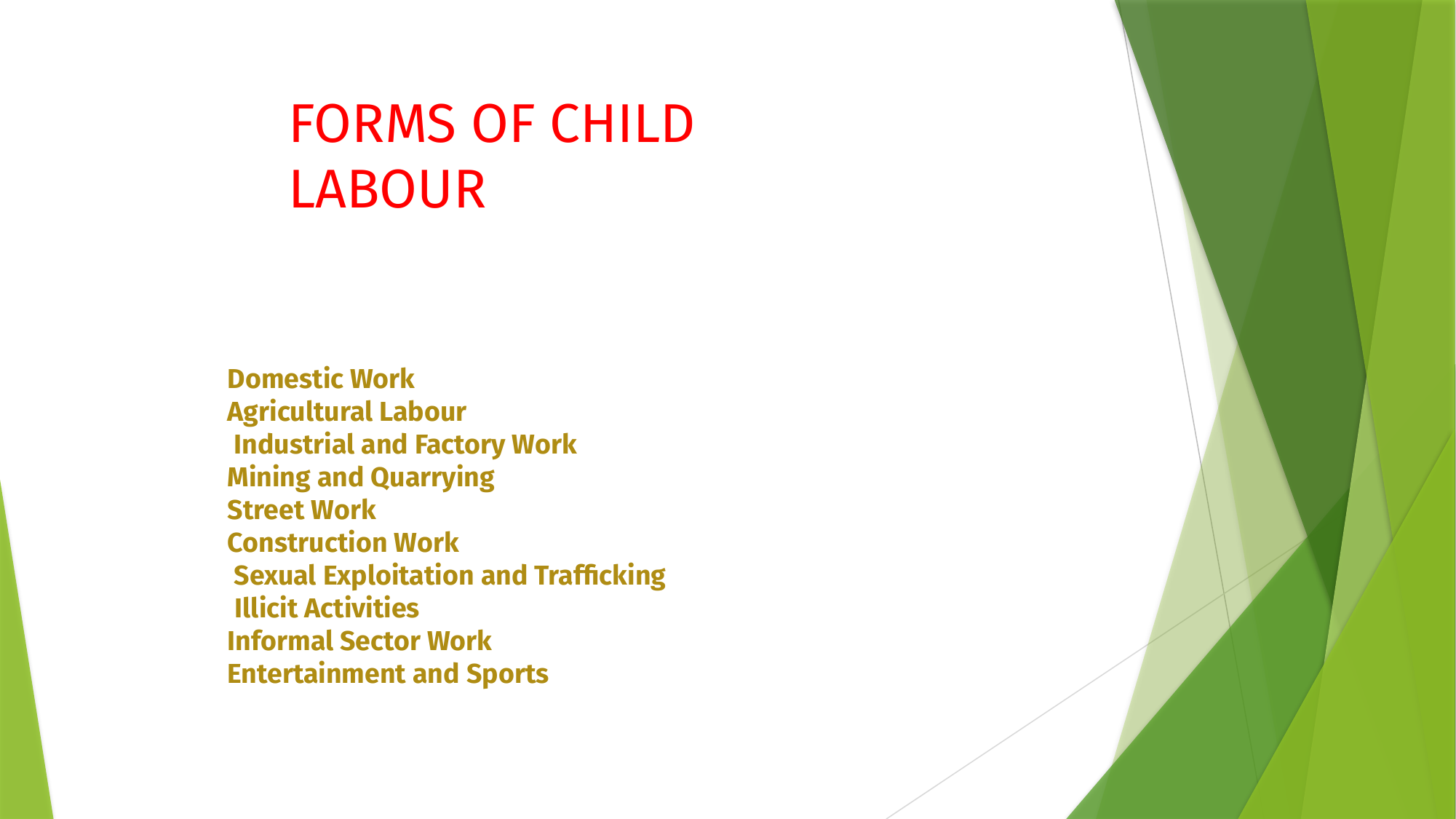

FORMS OF CHILD LABOUR
Domestic Work
Agricultural Labour
 Industrial and Factory Work
Mining and Quarrying
Street Work
Construction Work
 Sexual Exploitation and Trafficking
 Illicit Activities
Informal Sector Work
Entertainment and Sports